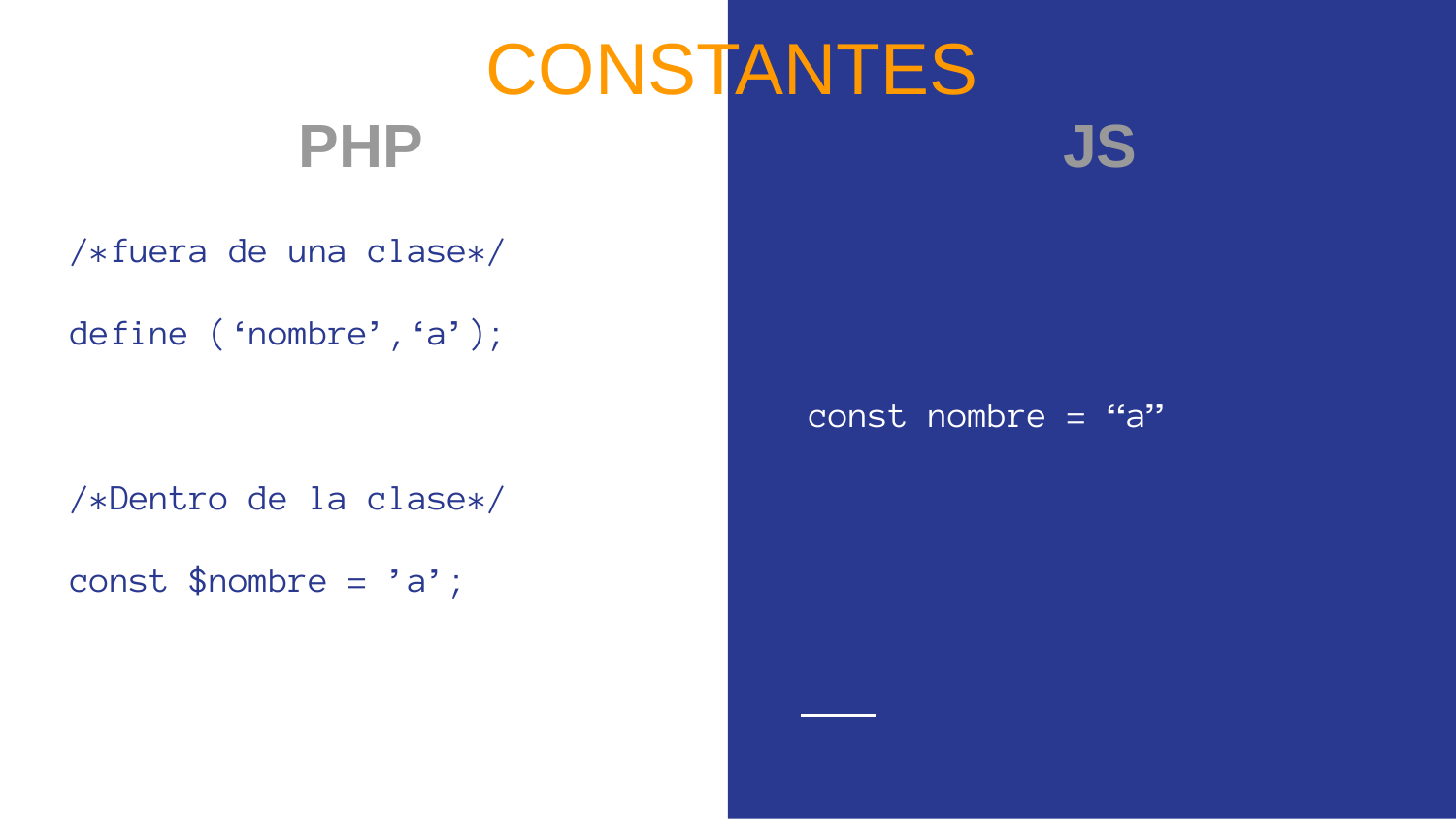

CONSTANTES
PHP
JS
/*fuera de una clase*/
define (‘nombre’,‘a’);

/*Dentro de la clase*/
const $nombre = ’a’;
const nombre = “a”